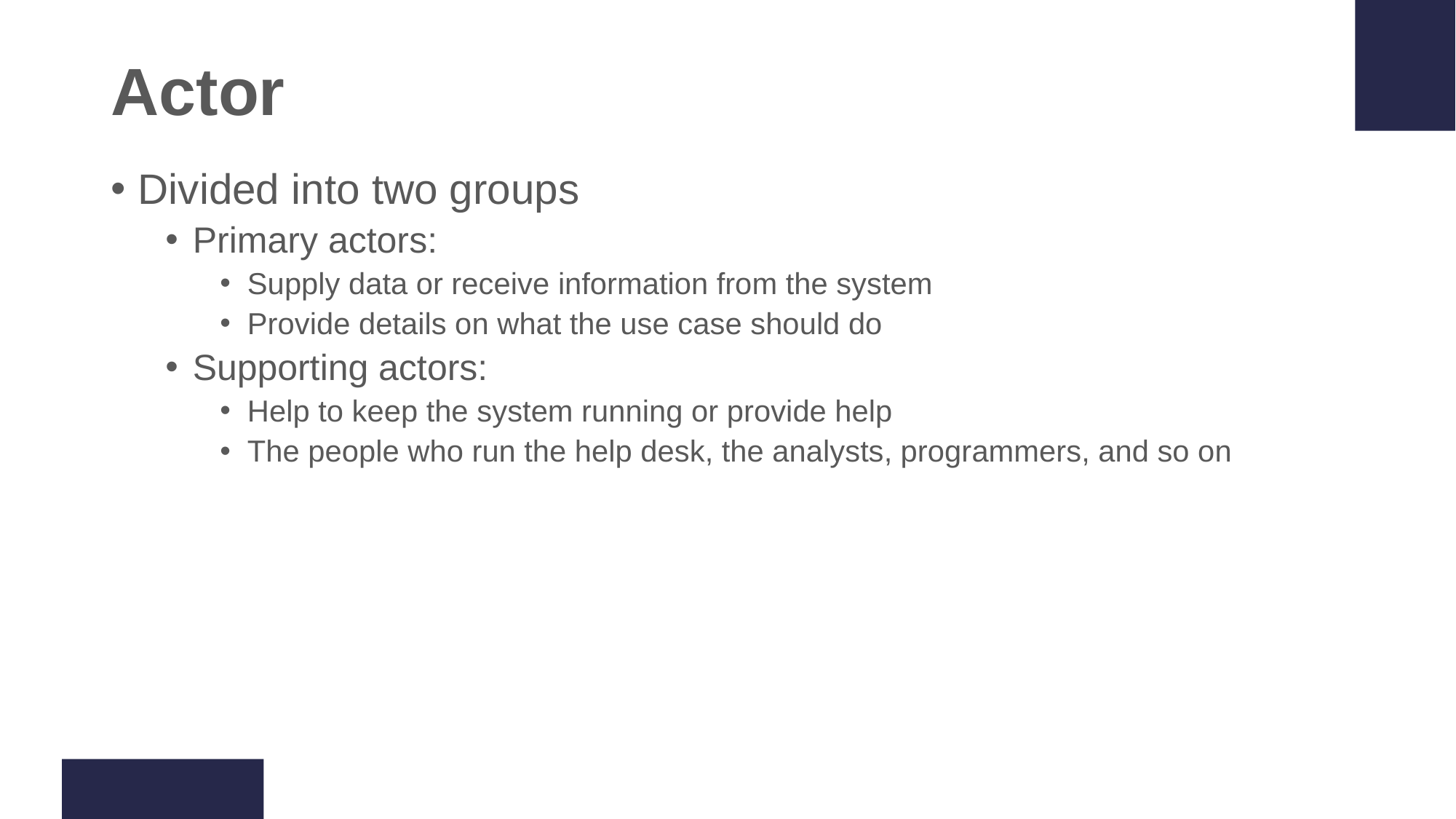

# Actor
Divided into two groups
Primary actors:
Supply data or receive information from the system
Provide details on what the use case should do
Supporting actors:
Help to keep the system running or provide help
The people who run the help desk, the analysts, programmers, and so on